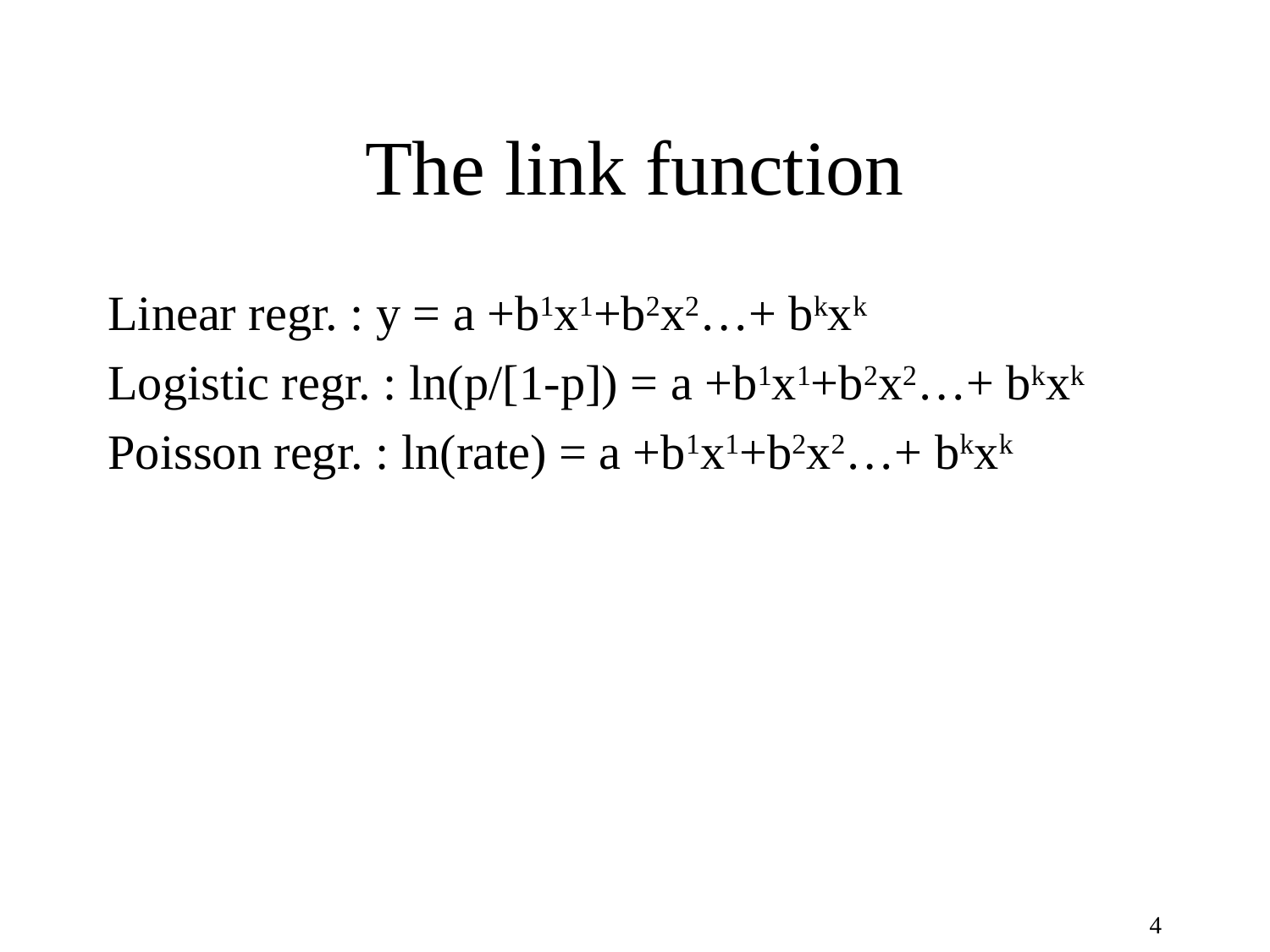

# The link function
Linear regr. : y = a +b1x1+b2x2…+ bkxk
Logistic regr. : ln(p/[1-p]) = a +b1x1+b2x2…+ bkxk
Poisson regr. : ln(rate) = a +b1x1+b2x2…+ bkxk

4